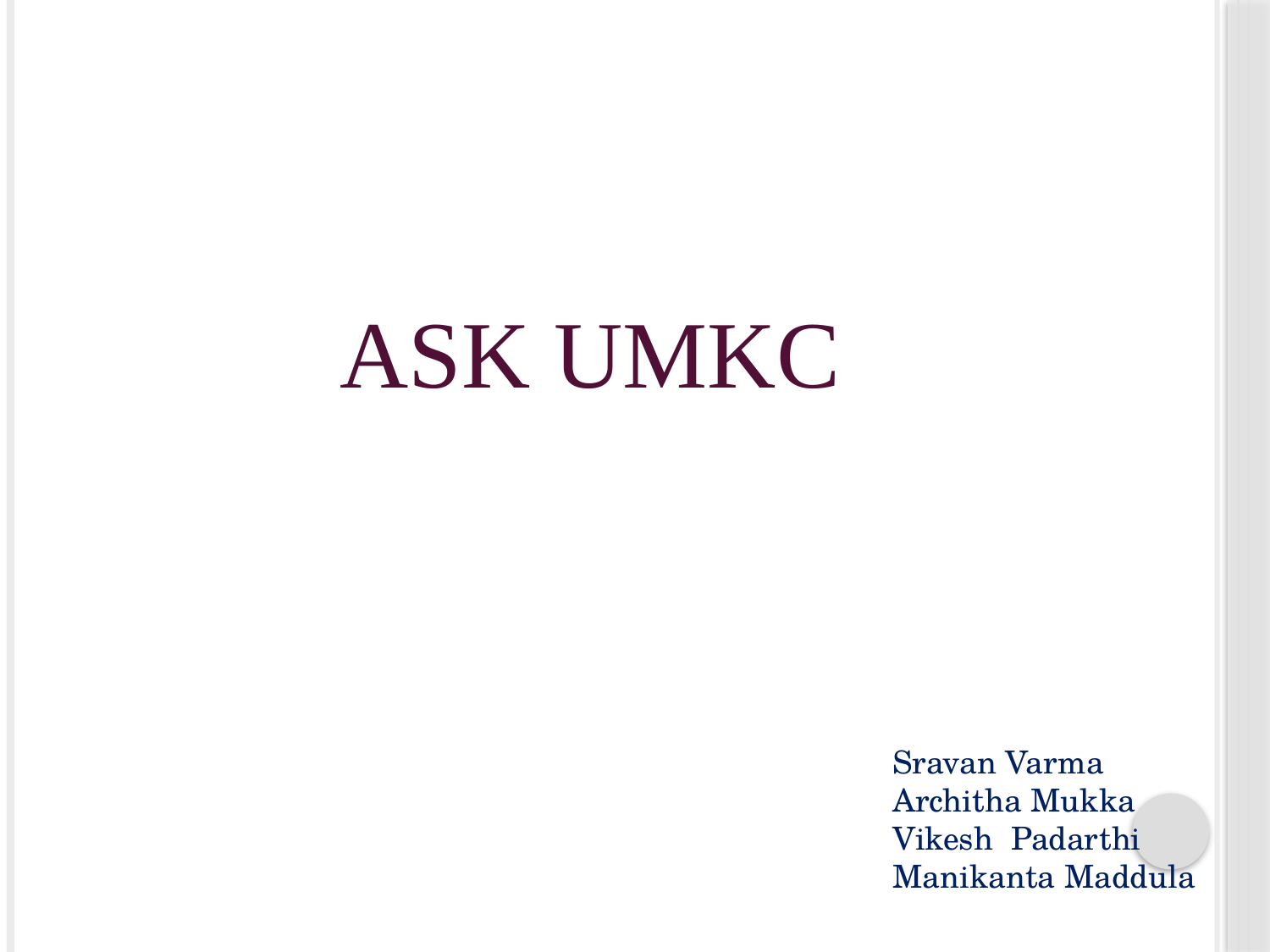

ASK UMKC
Sravan Varma
Architha Mukka
Vikesh  Padarthi
Manikanta Maddula